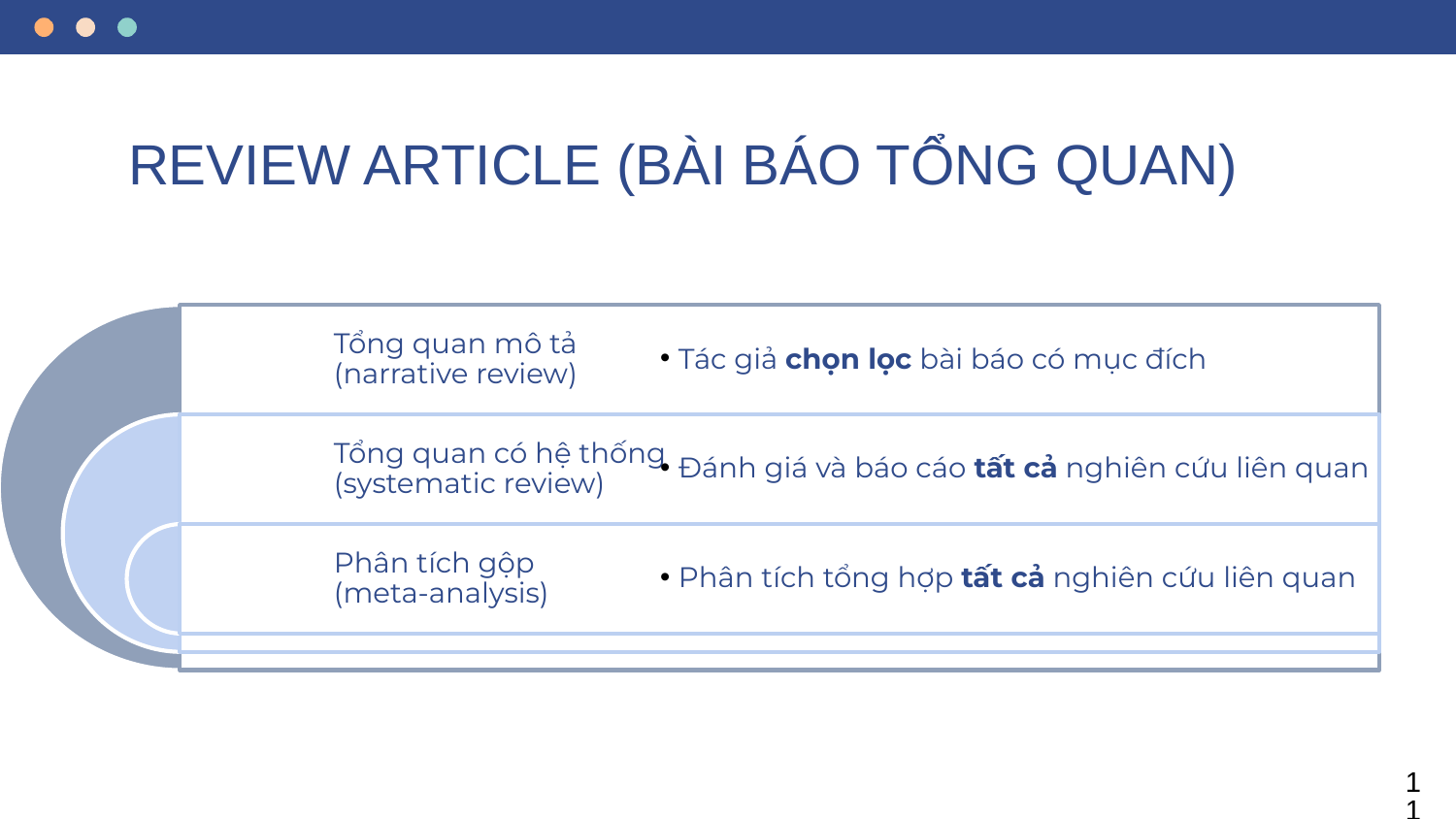

# REVIEW ARTICLE (BÀI BÁO TỔNG QUAN)
	Tổng quan mô tả
	(narrative review)
	Tổng quan có hệ thống
	(systematic review)
	Phân tích gộp
	(meta-analysis)
Tác giả chọn lọc bài báo có mục đích
Đánh giá và báo cáo tất cả nghiên cứu liên quan
Phân tích tổng hợp tất cả nghiên cứu liên quan
11